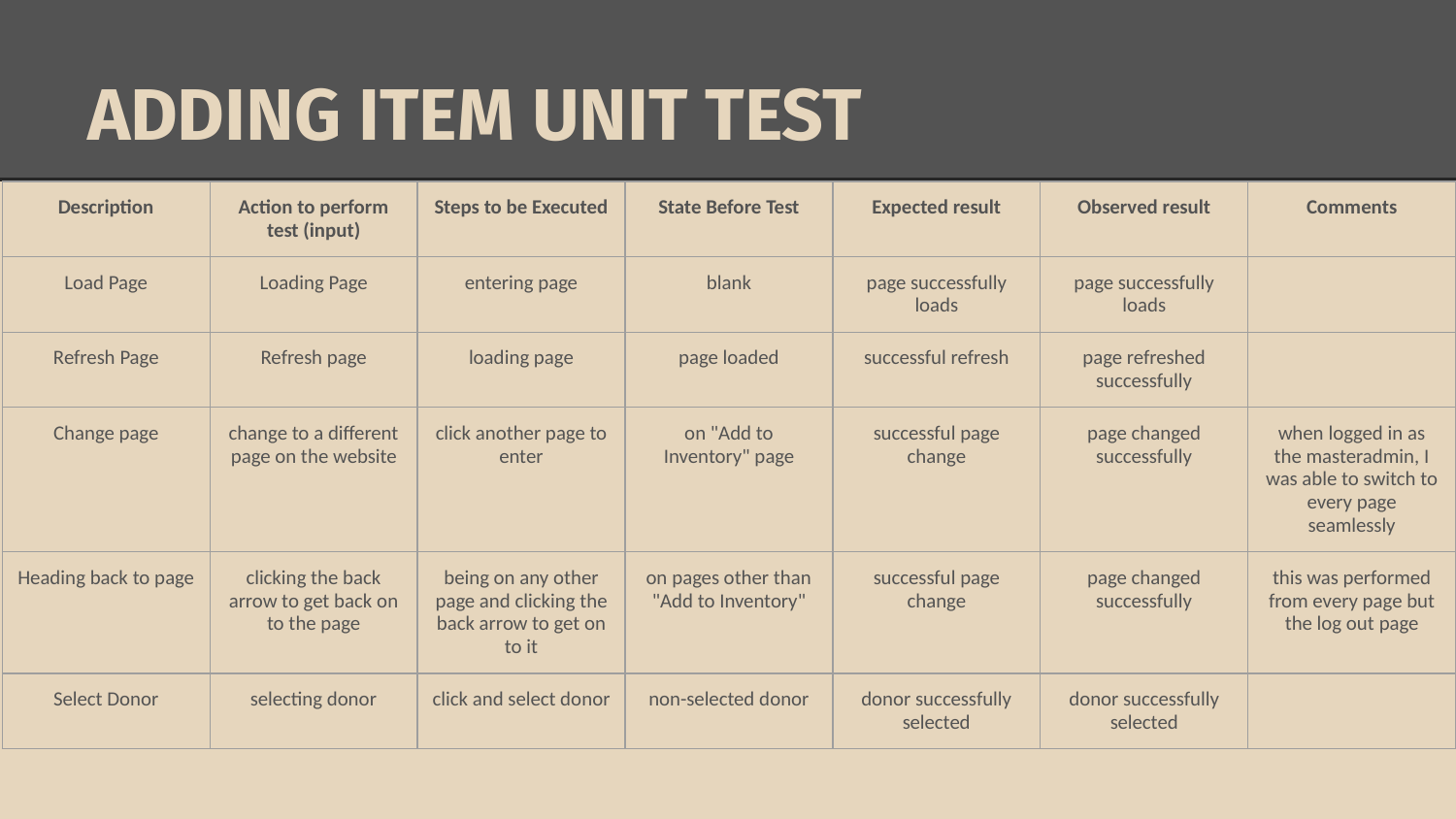

# ADDING ITEM UNIT TEST
| Description | Action to perform test (input) | Steps to be Executed | State Before Test | Expected result | Observed result | Comments |
| --- | --- | --- | --- | --- | --- | --- |
| Load Page | Loading Page | entering page | blank | page successfully loads | page successfully loads |  |
| Refresh Page | Refresh page | loading page | page loaded | successful refresh | page refreshed successfully |  |
| Change page | change to a different page on the website | click another page to enter | on "Add to Inventory" page | successful page change | page changed successfully | when logged in as the masteradmin, I was able to switch to every page seamlessly |
| Heading back to page | clicking the back arrow to get back on to the page | being on any other page and clicking the back arrow to get on to it | on pages other than "Add to Inventory" | successful page change | page changed successfully | this was performed from every page but the log out page |
| Select Donor | selecting donor | click and select donor | non-selected donor | donor successfully selected | donor successfully selected |  |